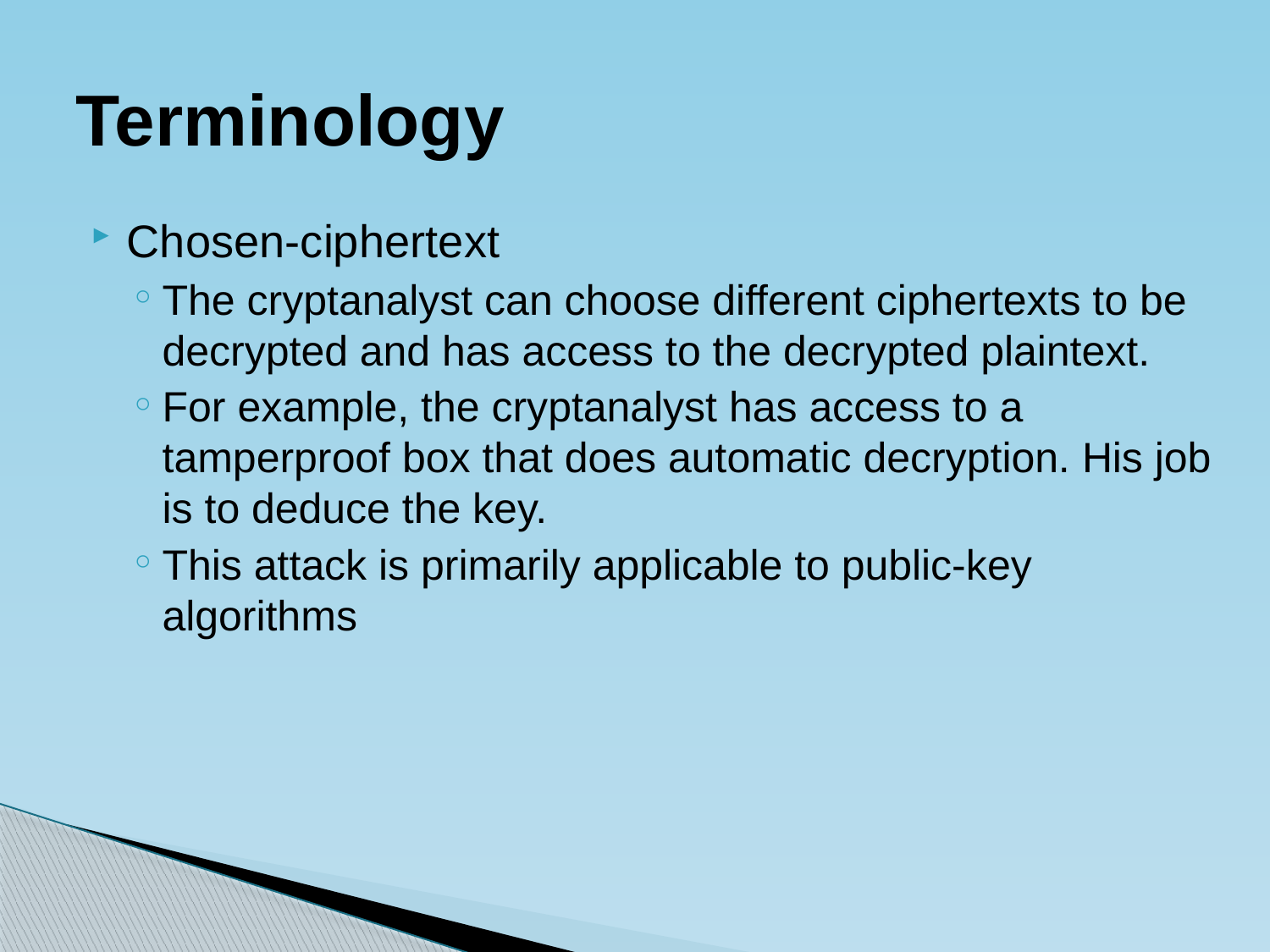

# Terminology
Chosen-ciphertext
The cryptanalyst can choose different ciphertexts to be decrypted and has access to the decrypted plaintext.
For example, the cryptanalyst has access to a tamperproof box that does automatic decryption. His job is to deduce the key.
This attack is primarily applicable to public-key algorithms